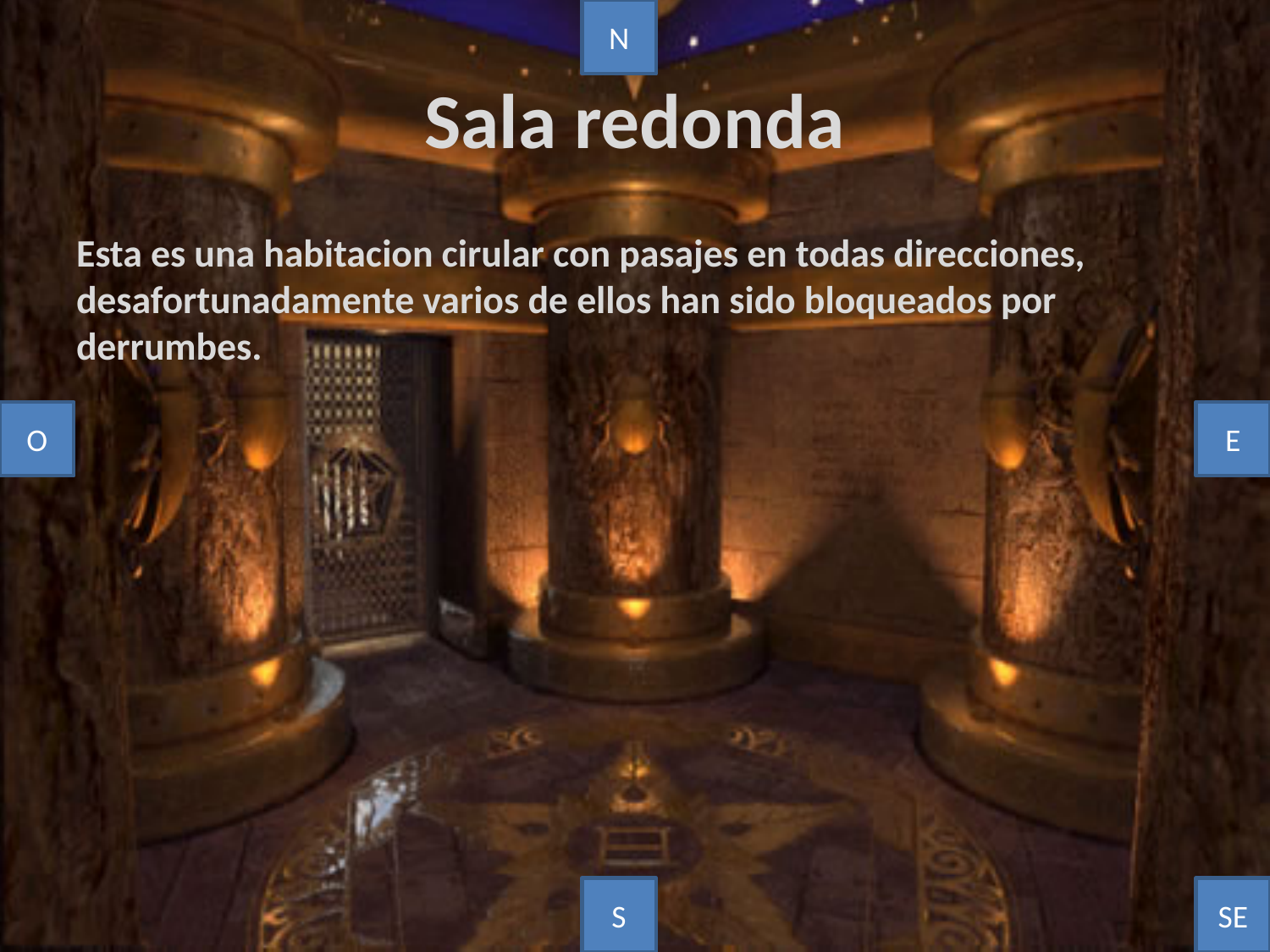

N
# Sala redonda
Esta es una habitacion cirular con pasajes en todas direcciones, desafortunadamente varios de ellos han sido bloqueados por derrumbes.
O
E
S
SE